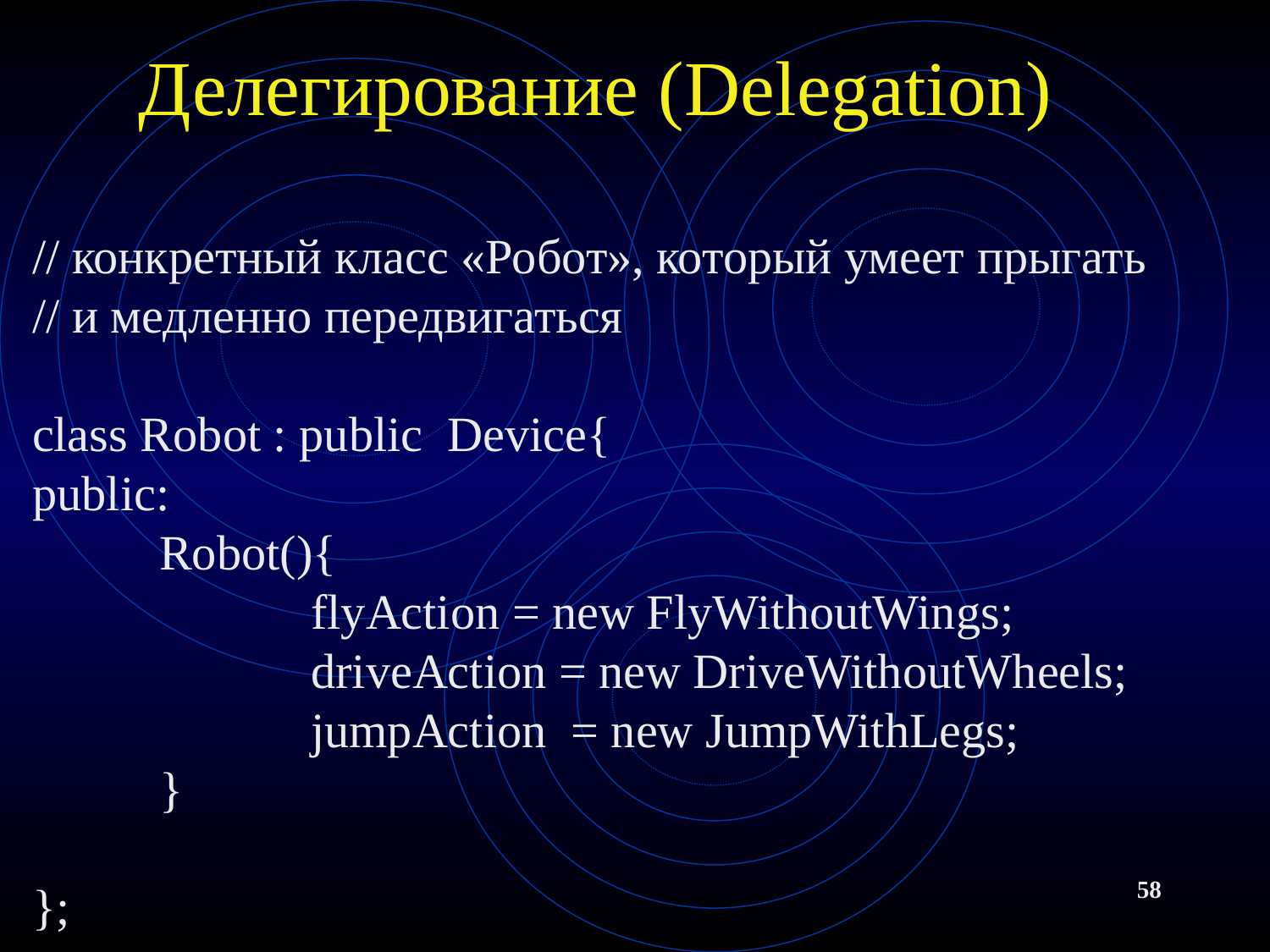

# Делегирование (Delegation)

// конкретный класс «Робот», который умеет прыгать
// и медленно передвигаться

class Robot : public  Device{
public:
	Robot(){
		  flyAction = new FlyWithoutWings;
		  driveAction = new DriveWithoutWheels;
		  jumpAction  = new JumpWithLegs;
	}

};

58